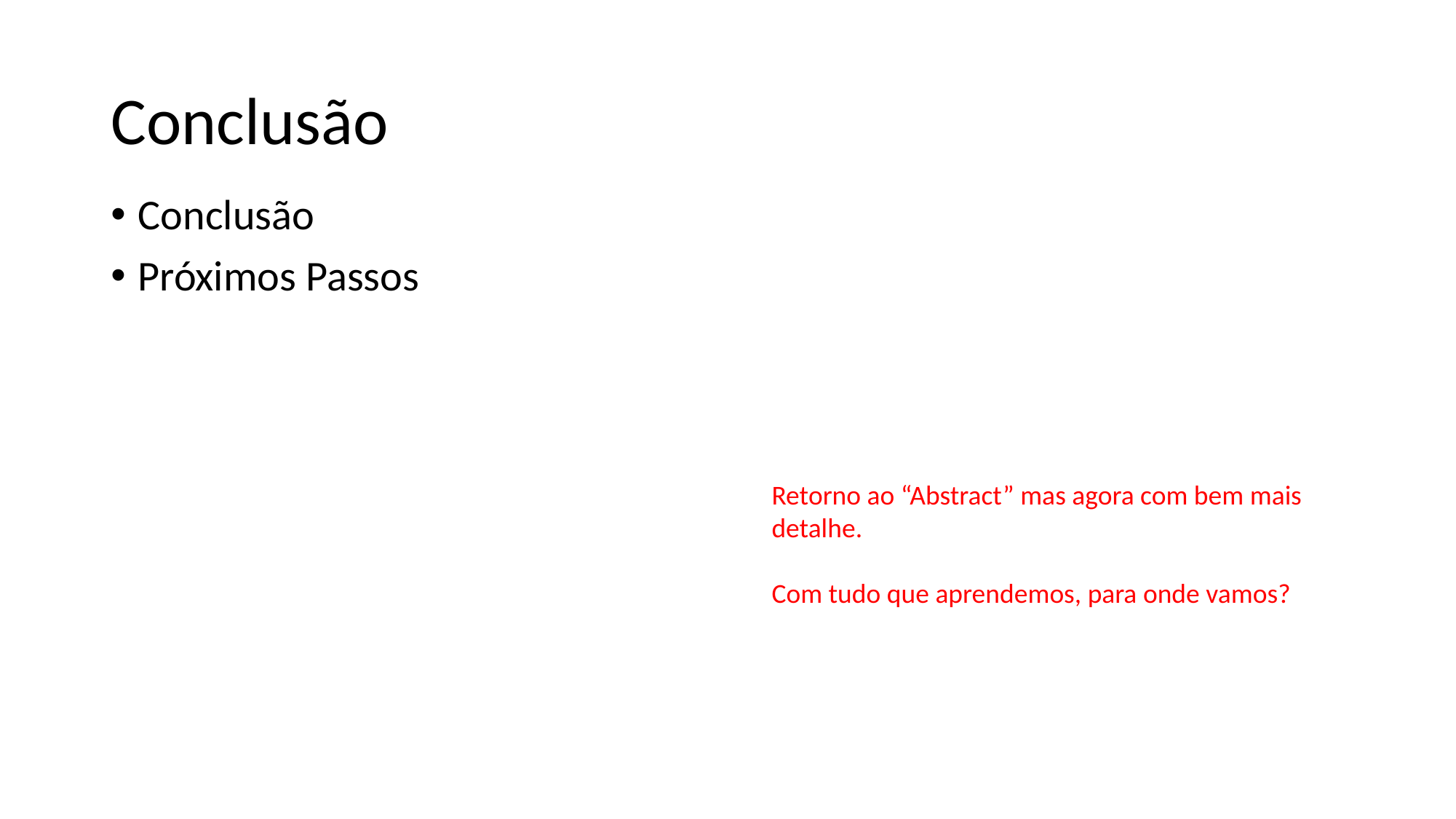

# Conclusão
Conclusão
Próximos Passos
Retorno ao “Abstract” mas agora com bem mais detalhe.

Com tudo que aprendemos, para onde vamos?